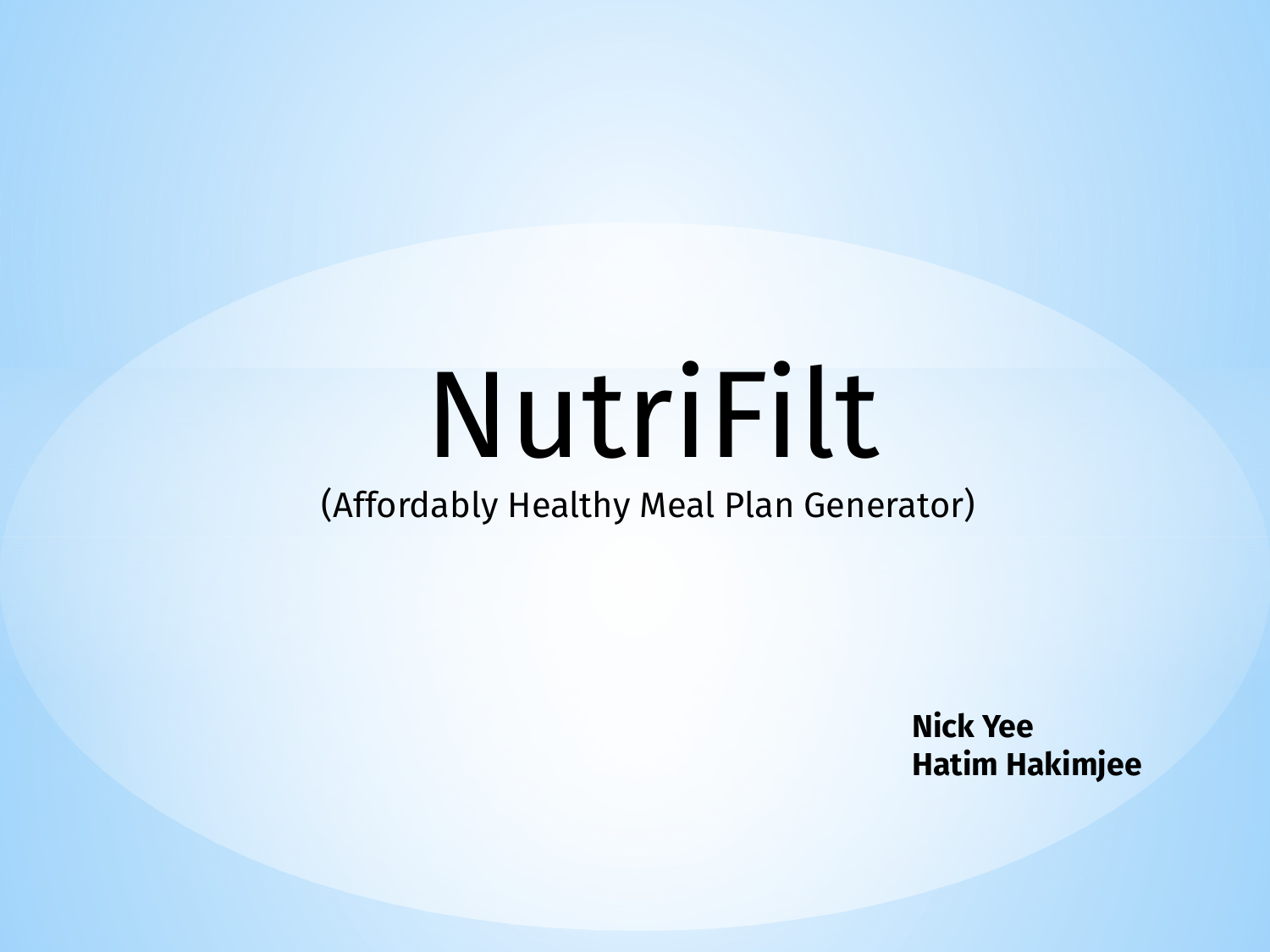

# NutriFilt (Affordably Healthy Meal Plan Generator)
Nick Yee
Hatim Hakimjee